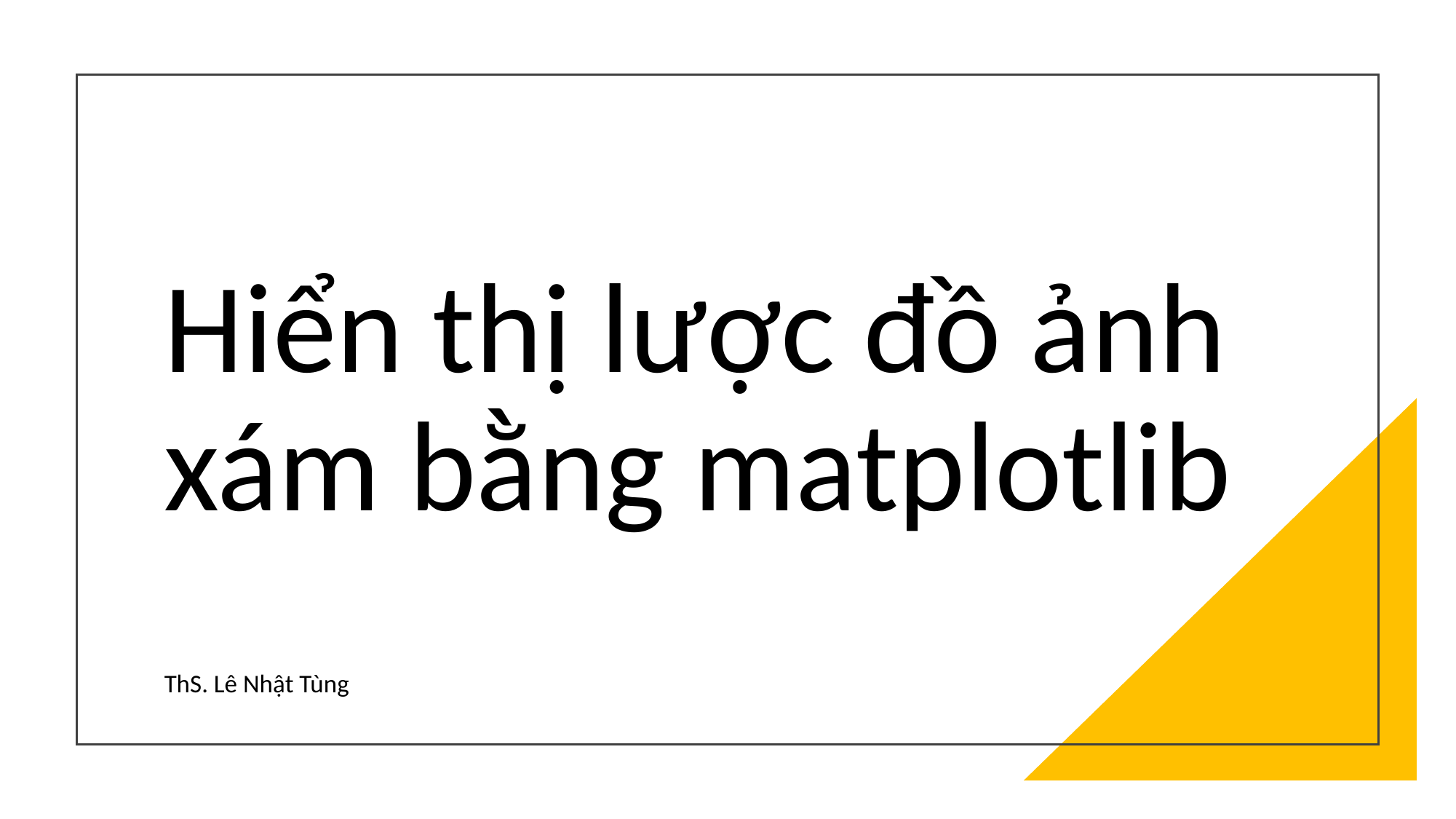

# Hiển thị lược đồ ảnh xám bằng matplotlib

ThS. Lê Nhật Tùng